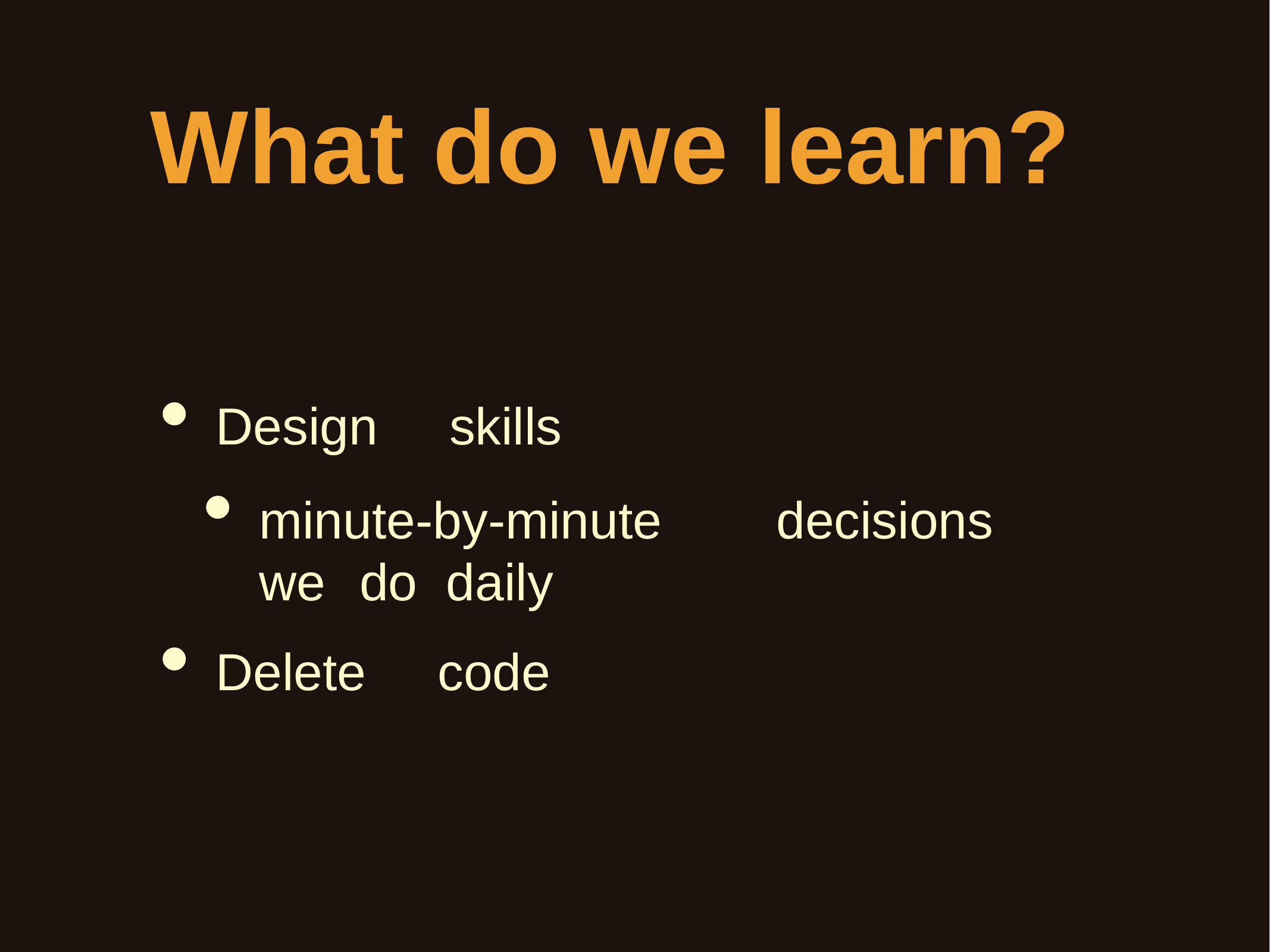

# What do we	learn?
Design	skills
minute-by-minute	decisions we	do  daily
Delete	code